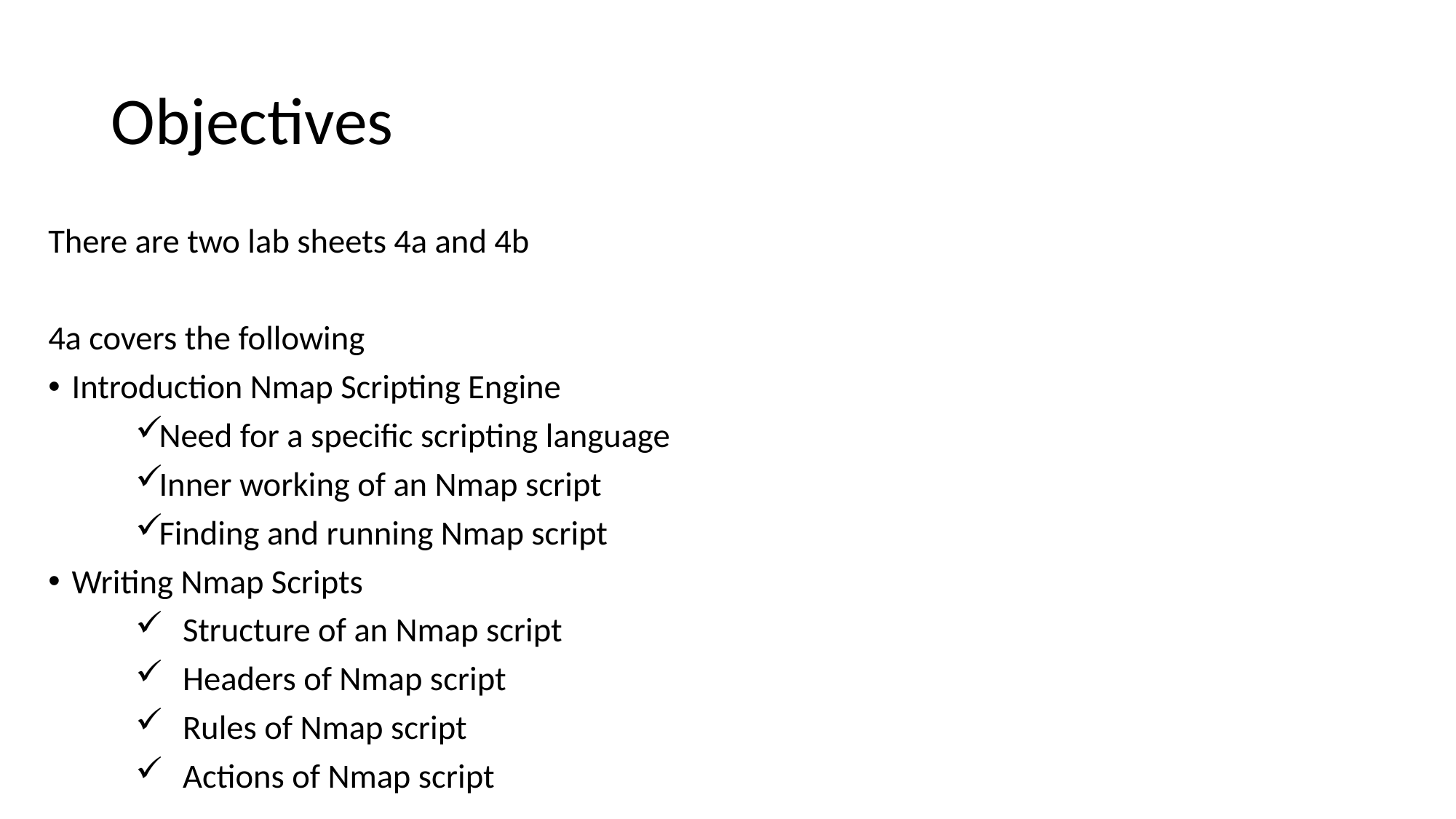

# Objectives
There are two lab sheets 4a and 4b

4a covers the following
Introduction Nmap Scripting Engine
Need for a specific scripting language
Inner working of an Nmap script
Finding and running Nmap script
Writing Nmap Scripts
Structure of an Nmap script
Headers of Nmap script
Rules of Nmap script
Actions of Nmap script